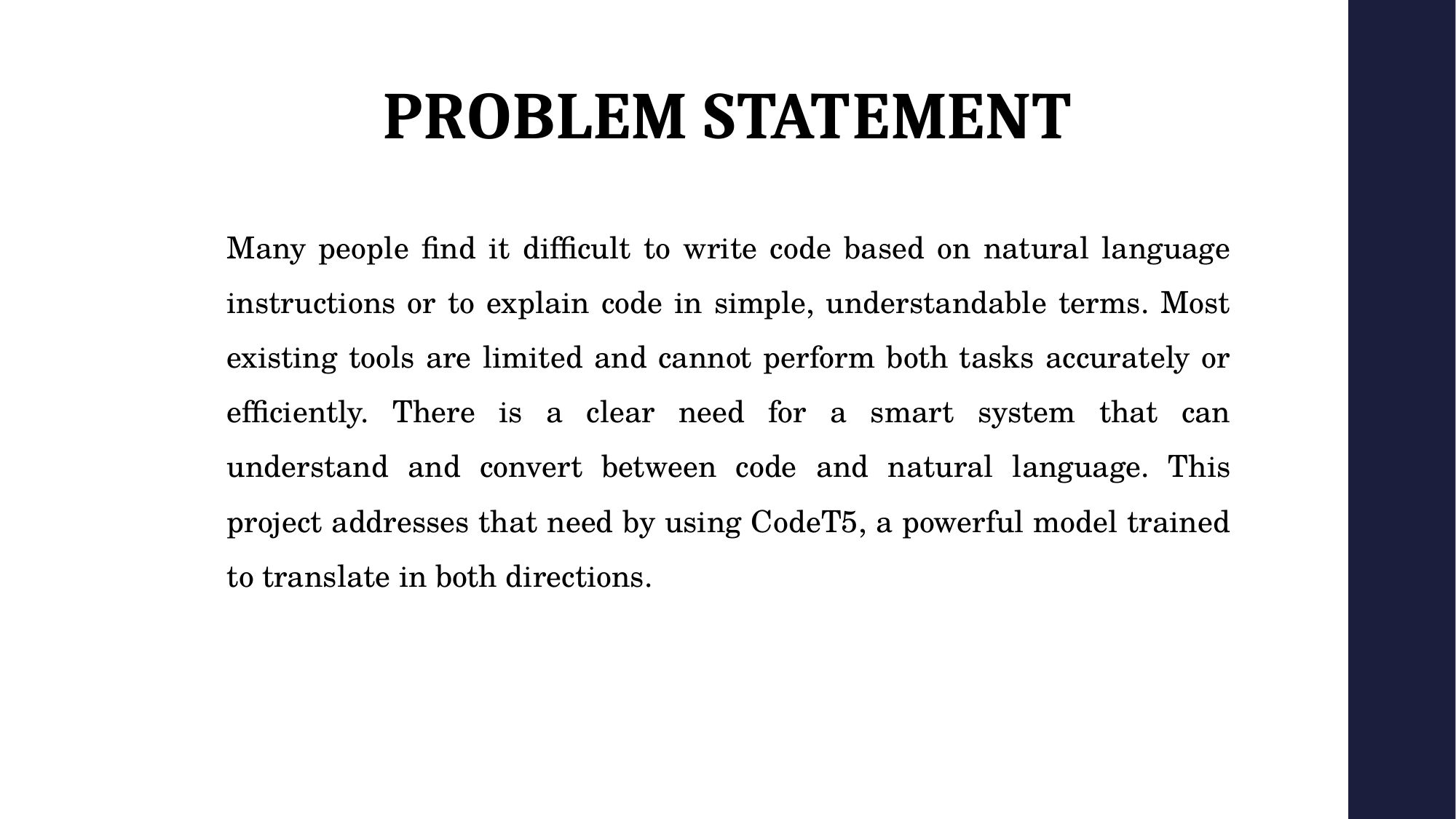

# PROBLEM STATEMENT
Many people find it difficult to write code based on natural language instructions or to explain code in simple, understandable terms. Most existing tools are limited and cannot perform both tasks accurately or efficiently. There is a clear need for a smart system that can understand and convert between code and natural language. This project addresses that need by using CodeT5, a powerful model trained to translate in both directions.